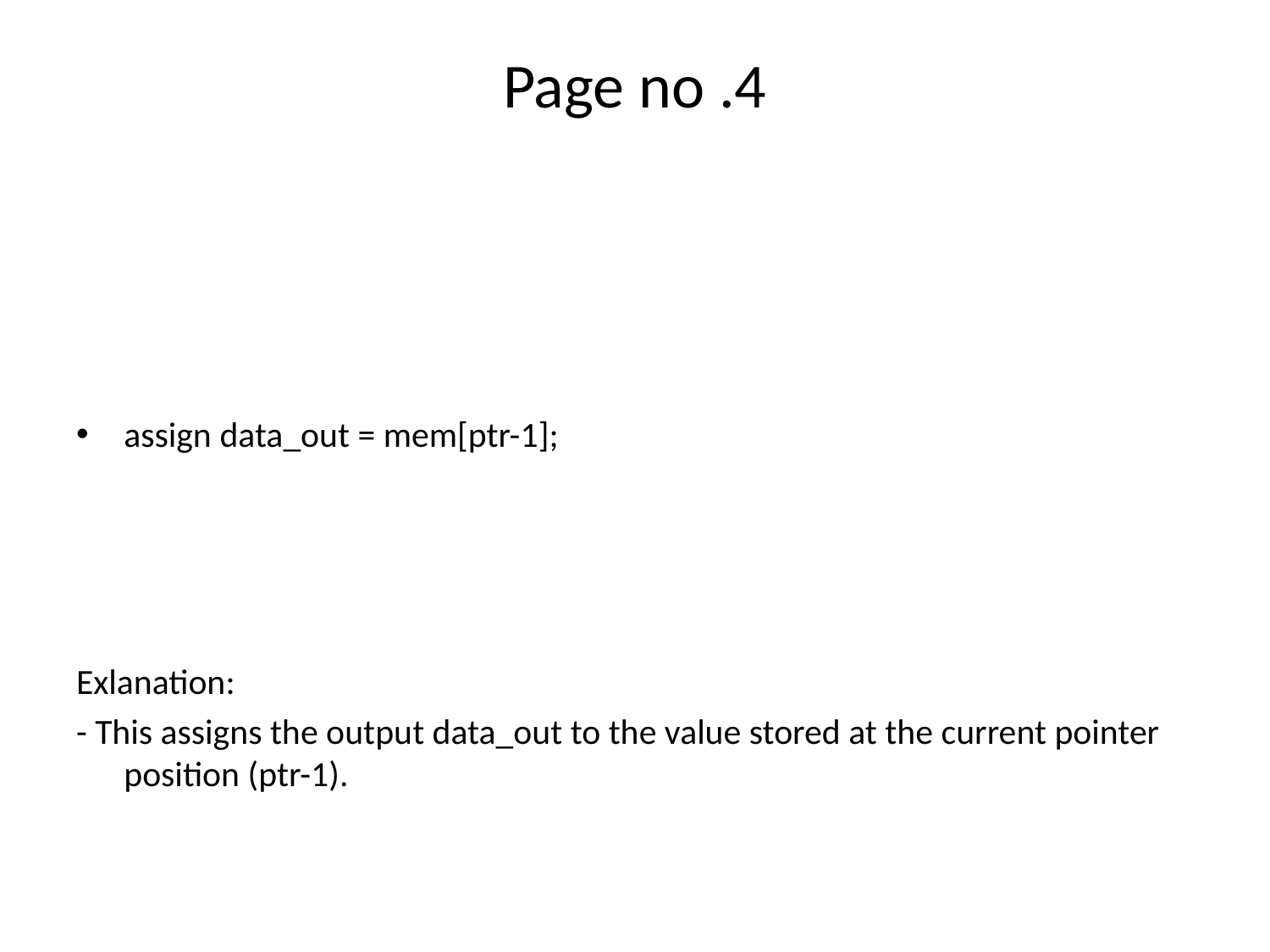

# Page no .4

assign data_out = mem[ptr-1];

Exlanation:
- This assigns the output data_out to the value stored at the current pointer position (ptr-1).